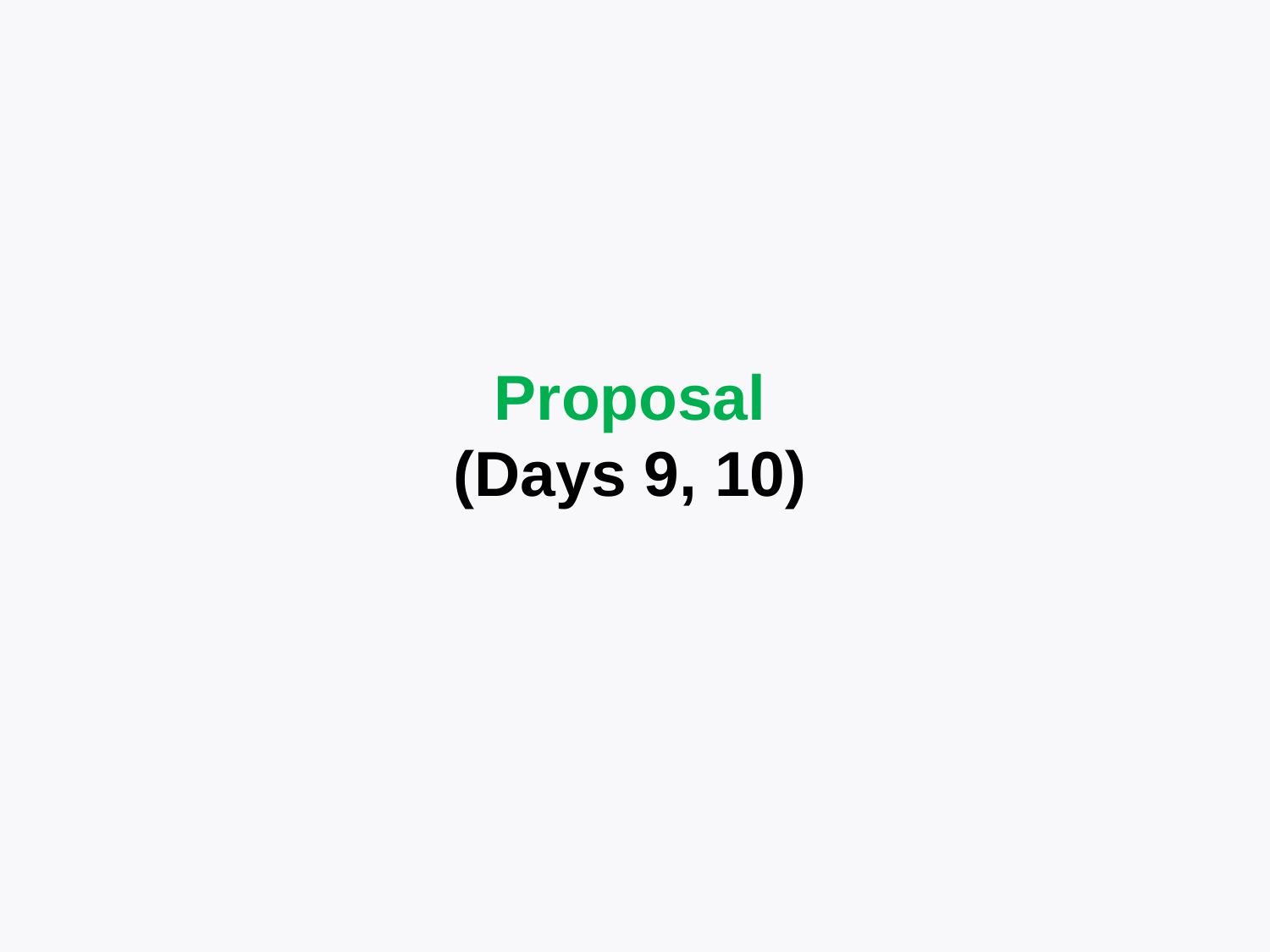

Proposal
(Days 9, 10)
TexPoint fonts used in EMF.
Read the TexPoint manual before you delete this box.: AAAAAAAAAAAAAAAAAAAA